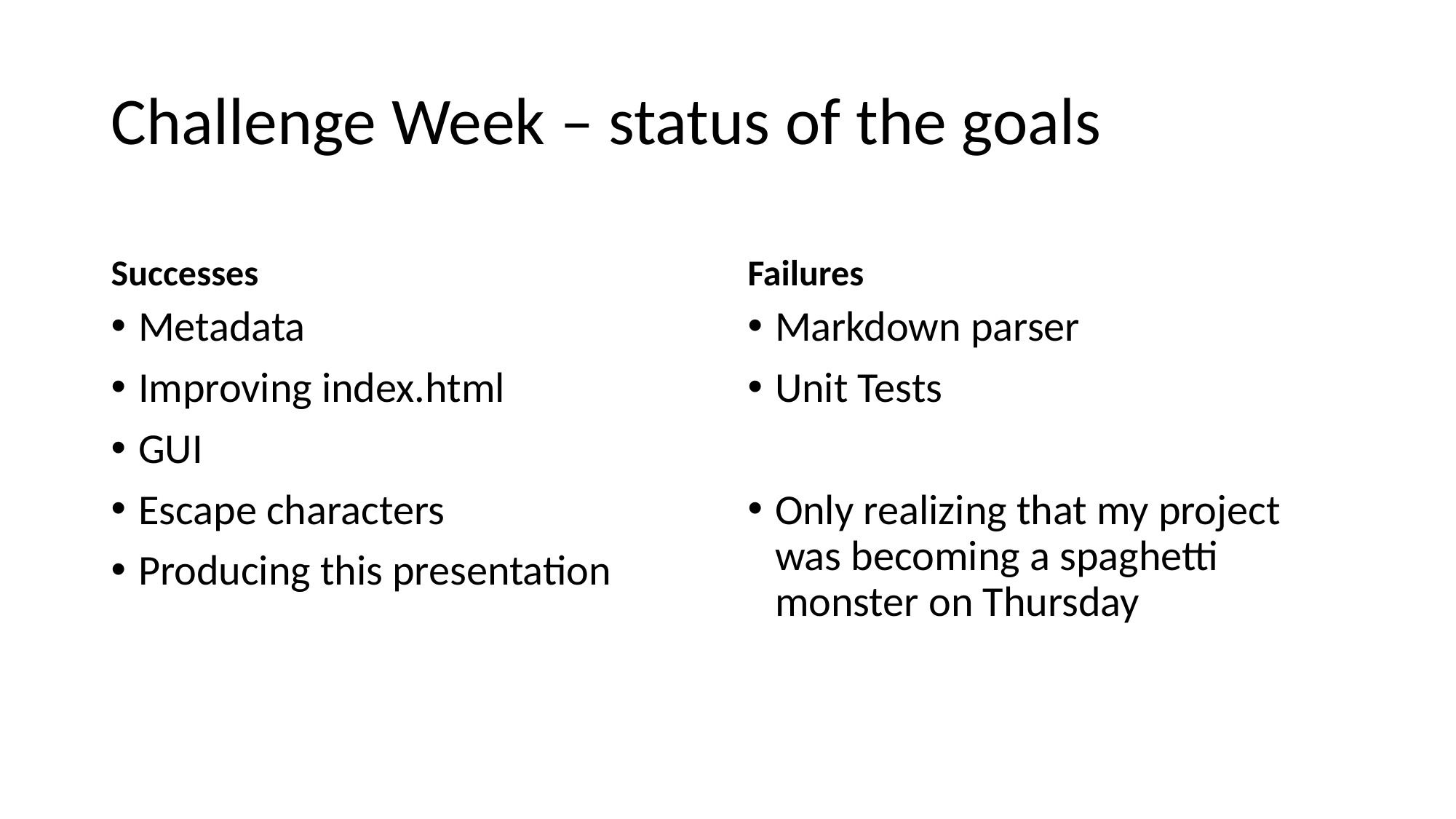

# Challenge Week – status of the goals
Successes
Failures
Metadata
Improving index.html
GUI
Escape characters
Producing this presentation
Markdown parser
Unit Tests

Only realizing that my project was becoming a spaghetti monster on Thursday